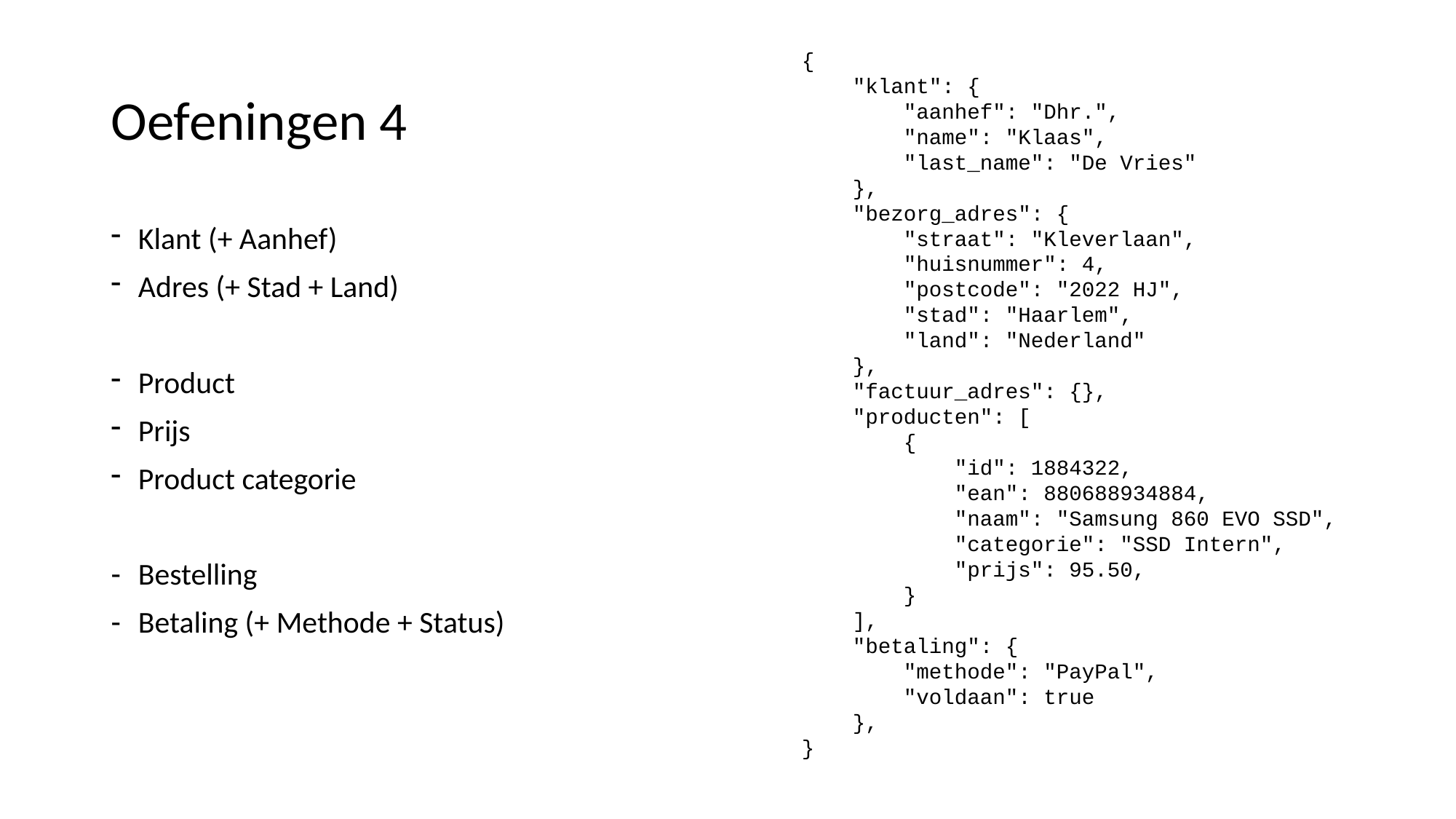

{
    "klant": {
        "aanhef": "Dhr.",
        "name": "Klaas",
        "last_name": "De Vries"
    },
    "bezorg_adres": {
        "straat": "Kleverlaan",
        "huisnummer": 4,
        "postcode": "2022 HJ",
        "stad": "Haarlem",
        "land": "Nederland"
    },
    "factuur_adres": {},
    "producten": [
        {
            "id": 1884322,
            "ean": 880688934884,
            "naam": "Samsung 860 EVO SSD",
            "categorie": "SSD Intern",
            "prijs": 95.50,
        }
    ],
    "betaling": {
        "methode": "PayPal",
        "voldaan": true
    },
}
# Oefeningen 4
Klant (+ Aanhef)
Adres (+ Stad + Land)

Product
Prijs
Product categorie

Bestelling
Betaling (+ Methode + Status)